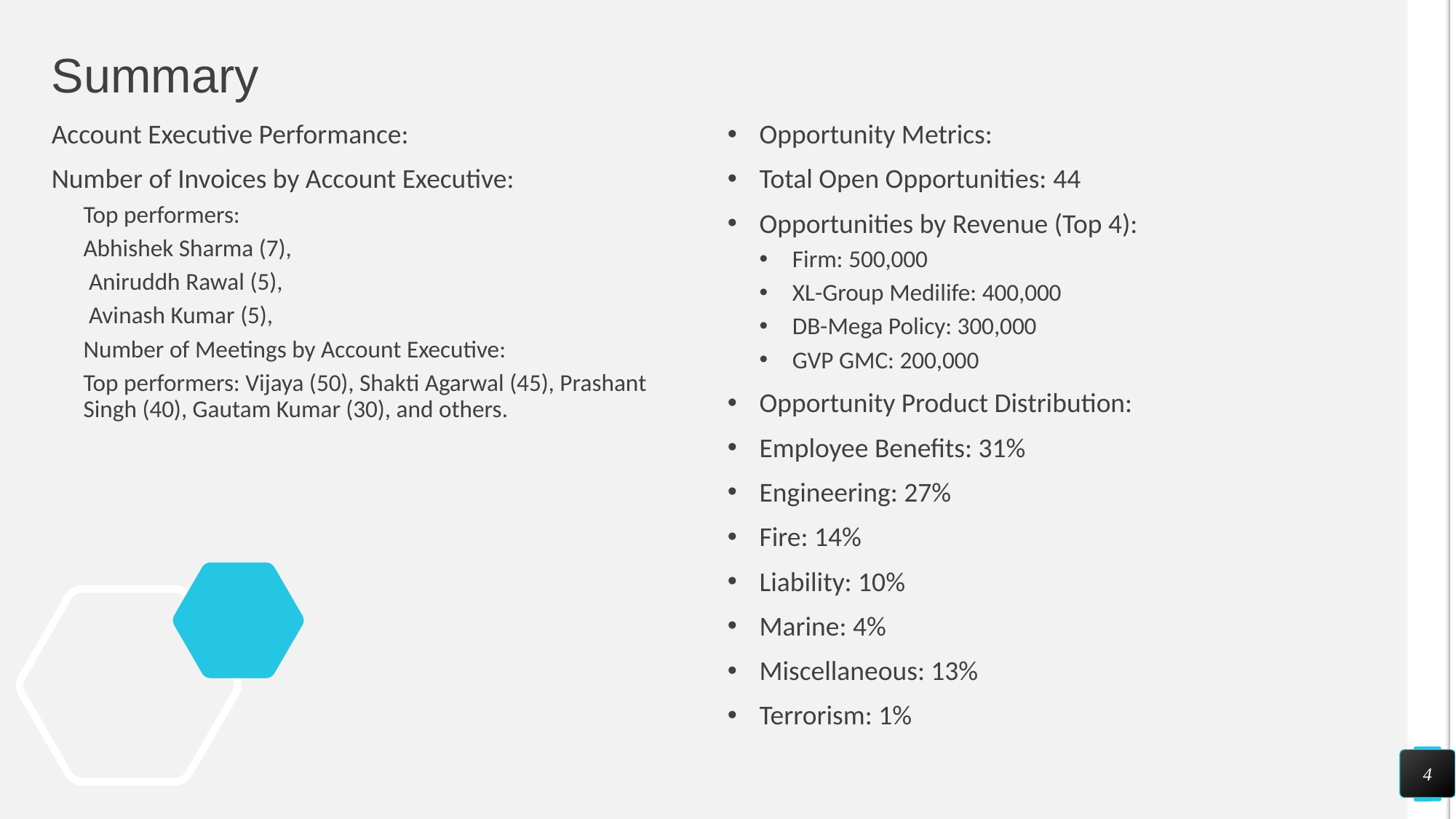

# Summary
Account Executive Performance:
Number of Invoices by Account Executive:
Top performers:
Abhishek Sharma (7),
 Aniruddh Rawal (5),
 Avinash Kumar (5),
Number of Meetings by Account Executive:
Top performers: Vijaya (50), Shakti Agarwal (45), Prashant Singh (40), Gautam Kumar (30), and others.
Opportunity Metrics:
Total Open Opportunities: 44
Opportunities by Revenue (Top 4):
Firm: 500,000
XL-Group Medilife: 400,000
DB-Mega Policy: 300,000
GVP GMC: 200,000
Opportunity Product Distribution:
Employee Benefits: 31%
Engineering: 27%
Fire: 14%
Liability: 10%
Marine: 4%
Miscellaneous: 13%
Terrorism: 1%

4